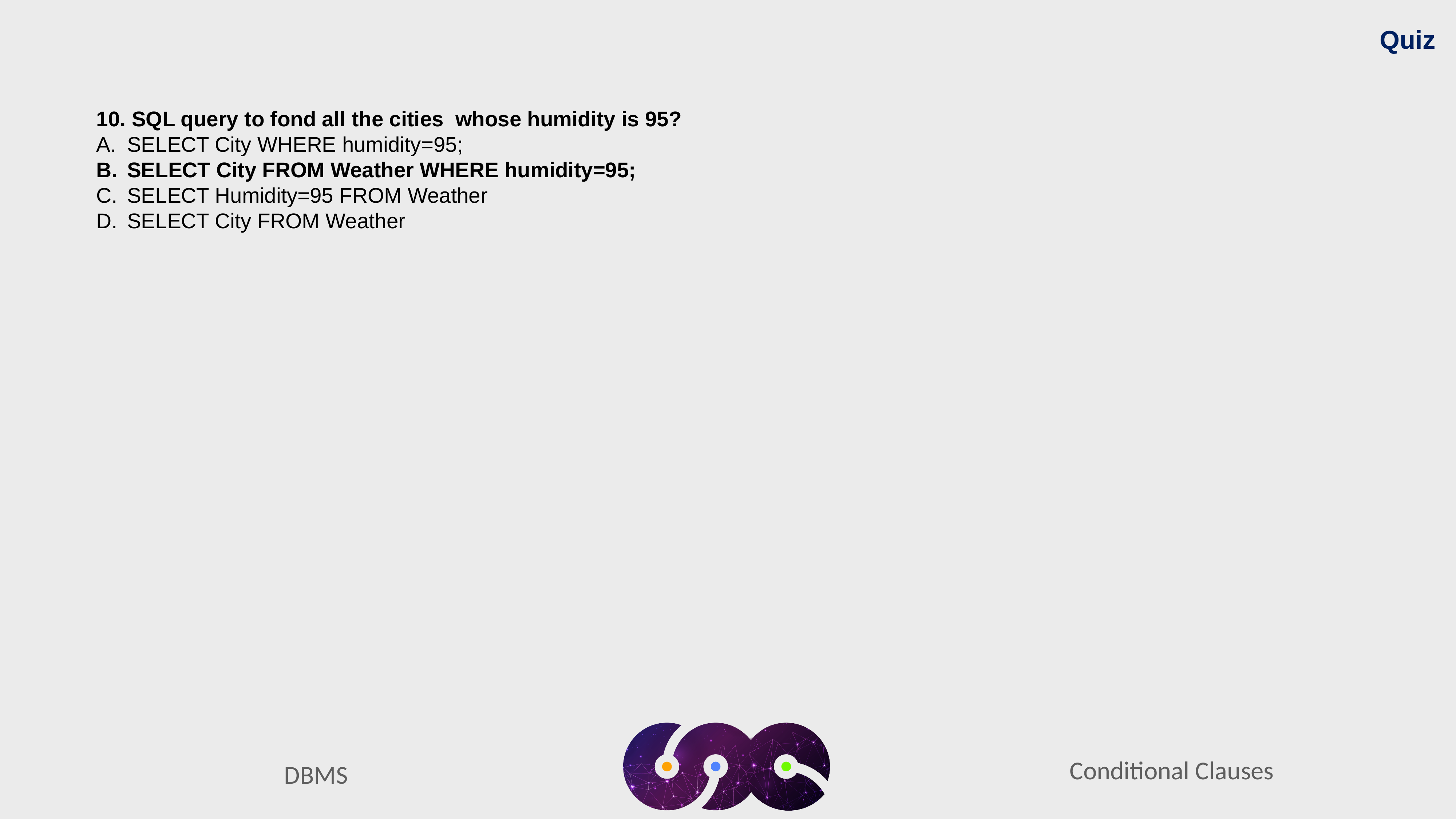

Quiz
10. SQL query to fond all the cities  whose humidity is 95?
SELECT City WHERE humidity=95;
SELECT City FROM Weather WHERE humidity=95;
SELECT Humidity=95 FROM Weather
SELECT City FROM Weather

Conditional Clauses